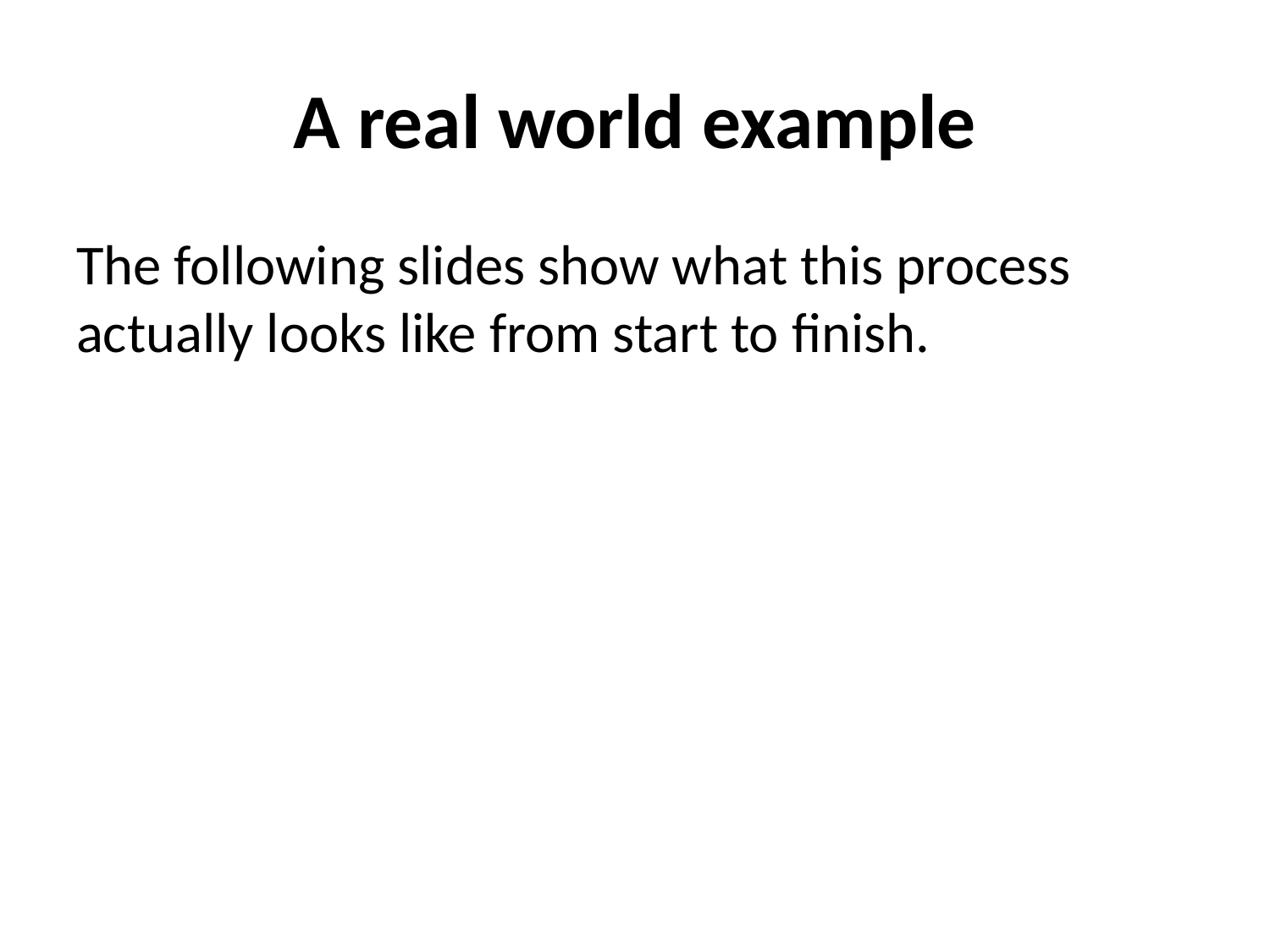

# A real world example
The following slides show what this process actually looks like from start to finish.